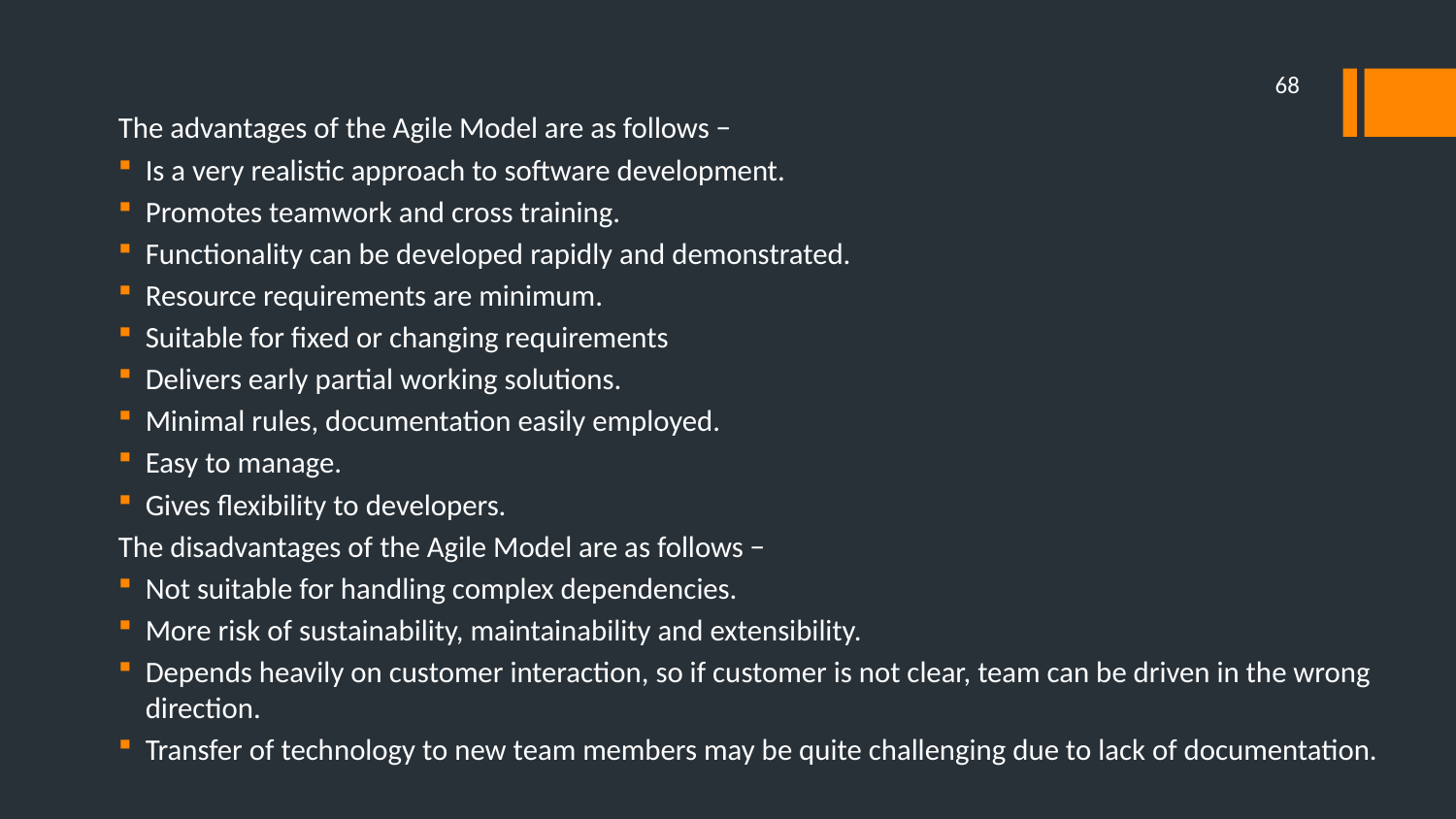

68
The advantages of the Agile Model are as follows −
Is a very realistic approach to software development.
Promotes teamwork and cross training.
Functionality can be developed rapidly and demonstrated.
Resource requirements are minimum.
Suitable for fixed or changing requirements
Delivers early partial working solutions.
Minimal rules, documentation easily employed.
Easy to manage.
Gives flexibility to developers.
The disadvantages of the Agile Model are as follows −
Not suitable for handling complex dependencies.
More risk of sustainability, maintainability and extensibility.
Depends heavily on customer interaction, so if customer is not clear, team can be driven in the wrong direction.
Transfer of technology to new team members may be quite challenging due to lack of documentation.